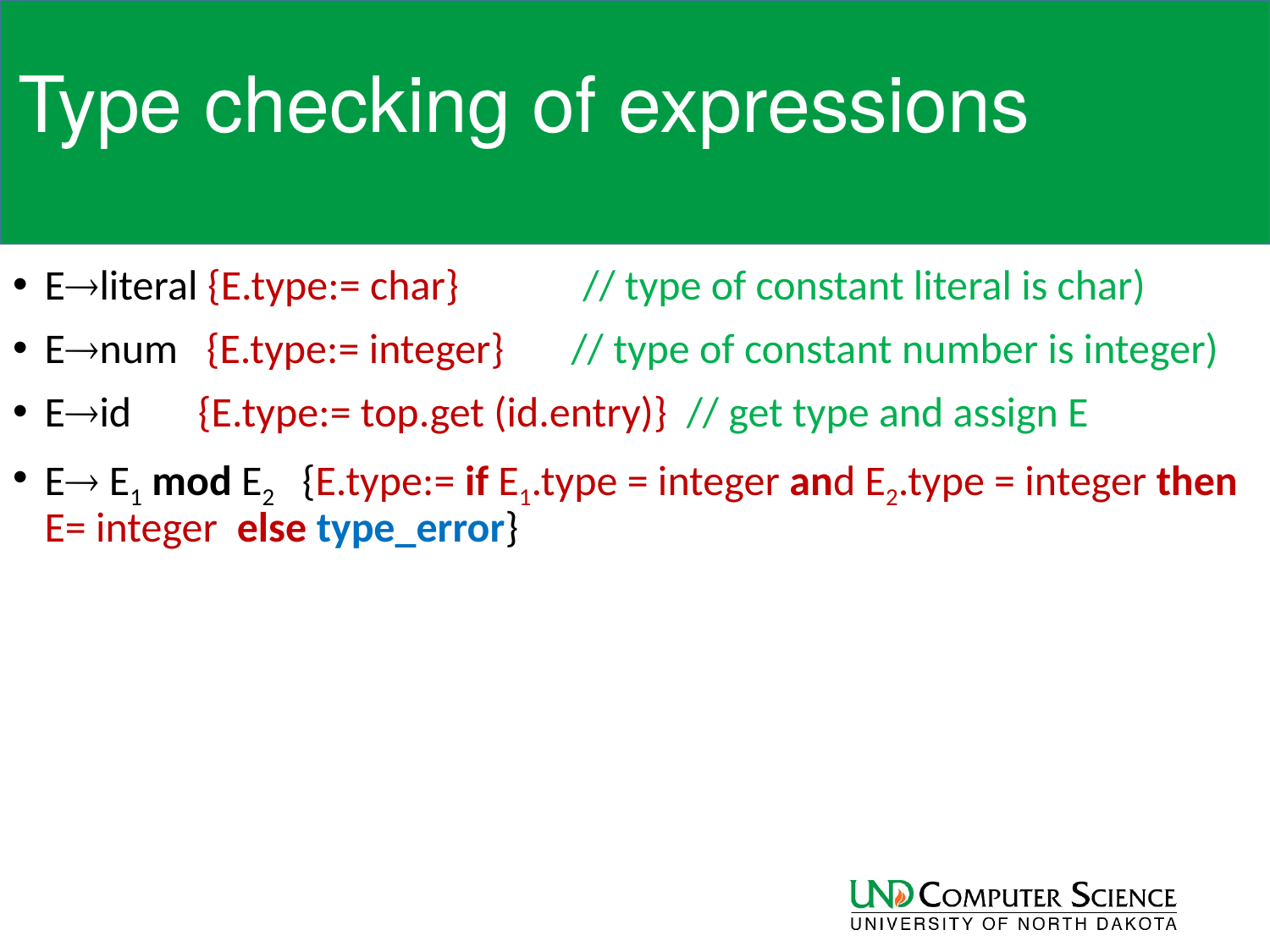

# Type checking of expressions
E→literal {E.type:= char}             // type of constant literal is char)
E→num   {E.type:= integer}       // type of constant number is integer)
E→id       {E.type:= top.get (id.entry)}  // get type and assign E
E→ E1 mod E2     {E.type:= if E1.type = integer and E2.type = integer then E= integer  else type_error}

48